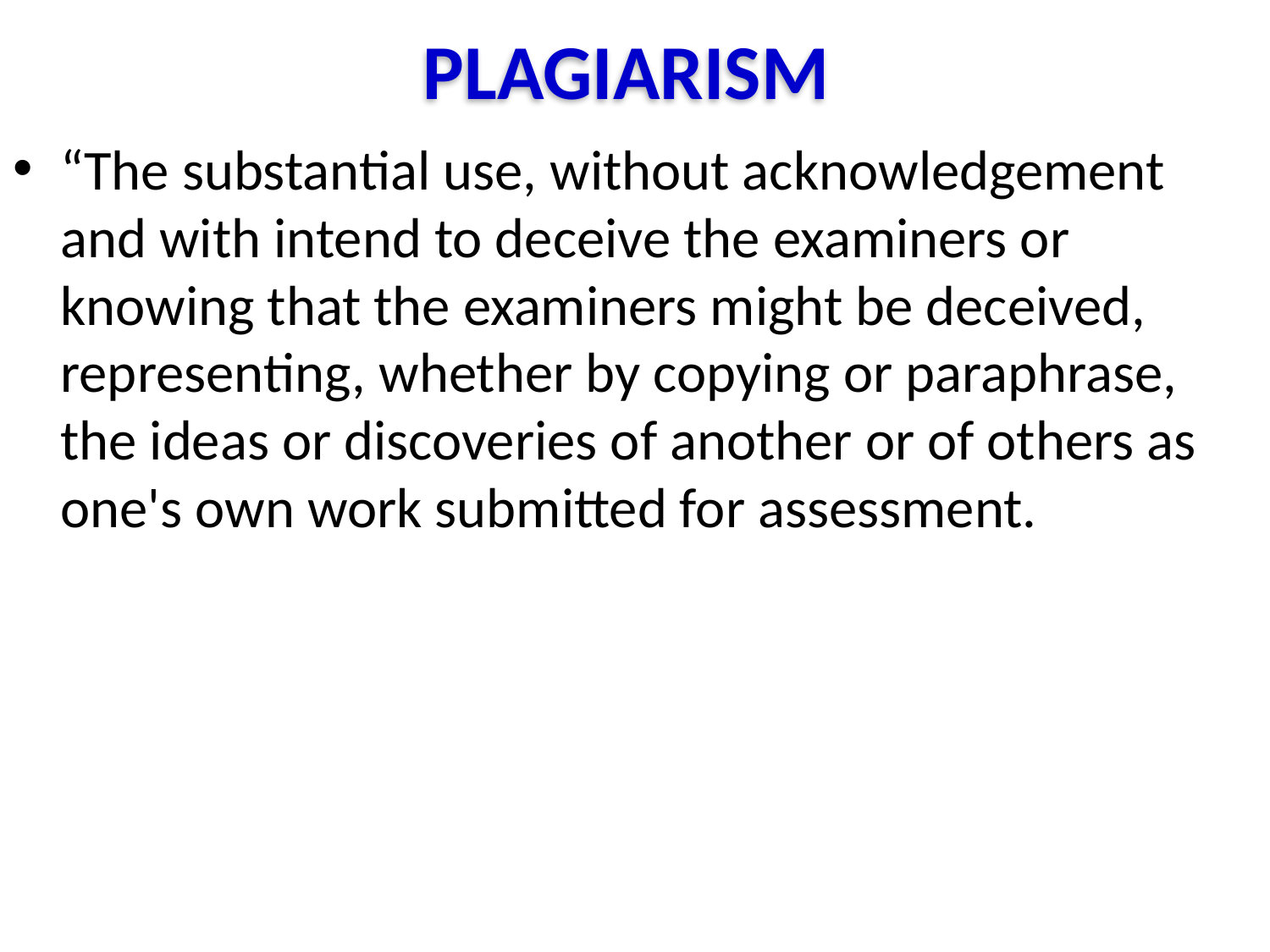

# PLAGIARISM
“The substantial use, without acknowledgement and with intend to deceive the examiners or knowing that the examiners might be deceived, representing, whether by copying or paraphrase, the ideas or discoveries of another or of others as one's own work submitted for assessment.